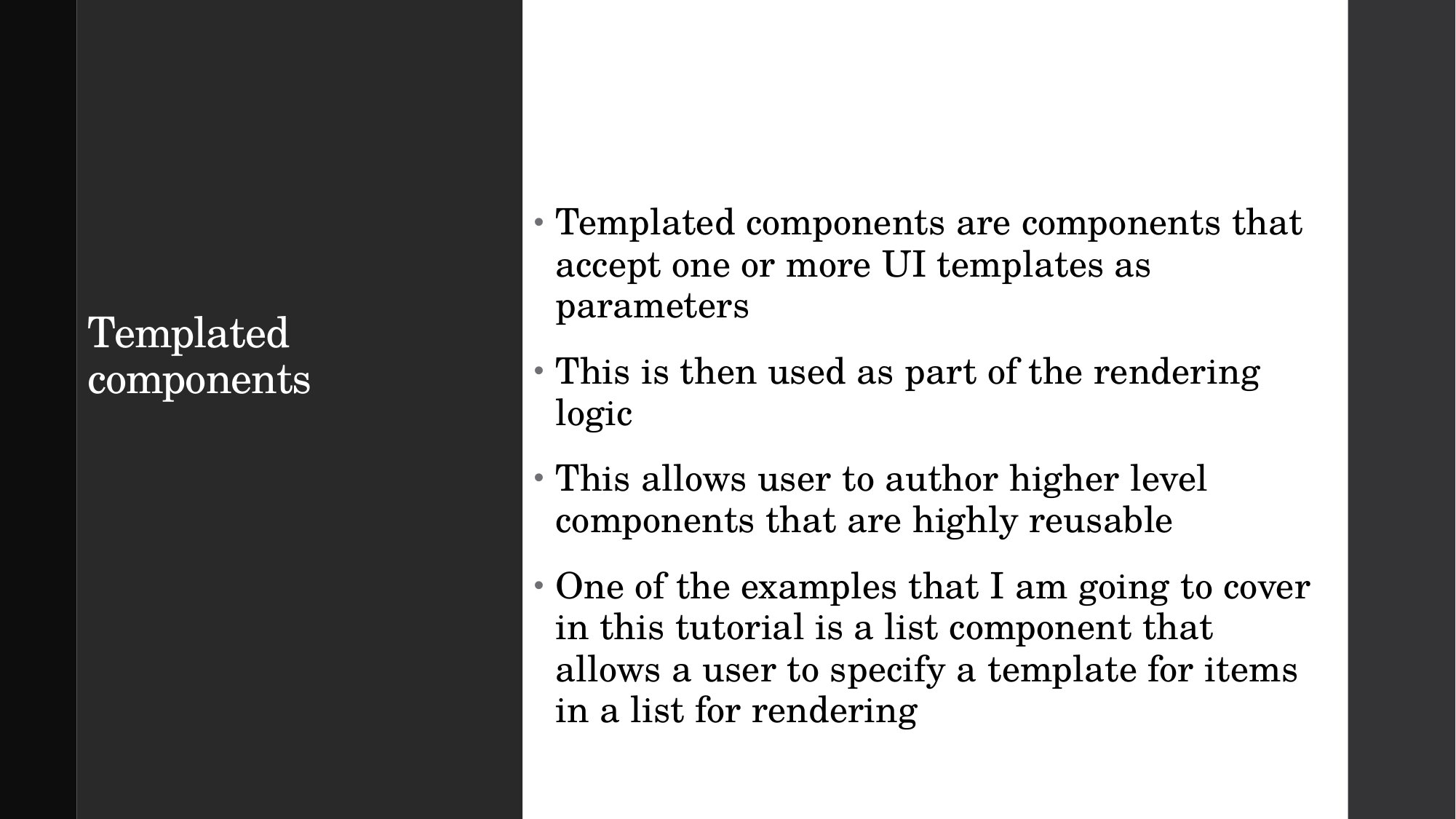

# Templated components

Templated components are components that accept one or more UI templates as parameters
This is then used as part of the rendering logic
This allows user to author higher level components that are highly reusable
One of the examples that I am going to cover in this tutorial is a list component that allows a user to specify a template for items in a list for rendering